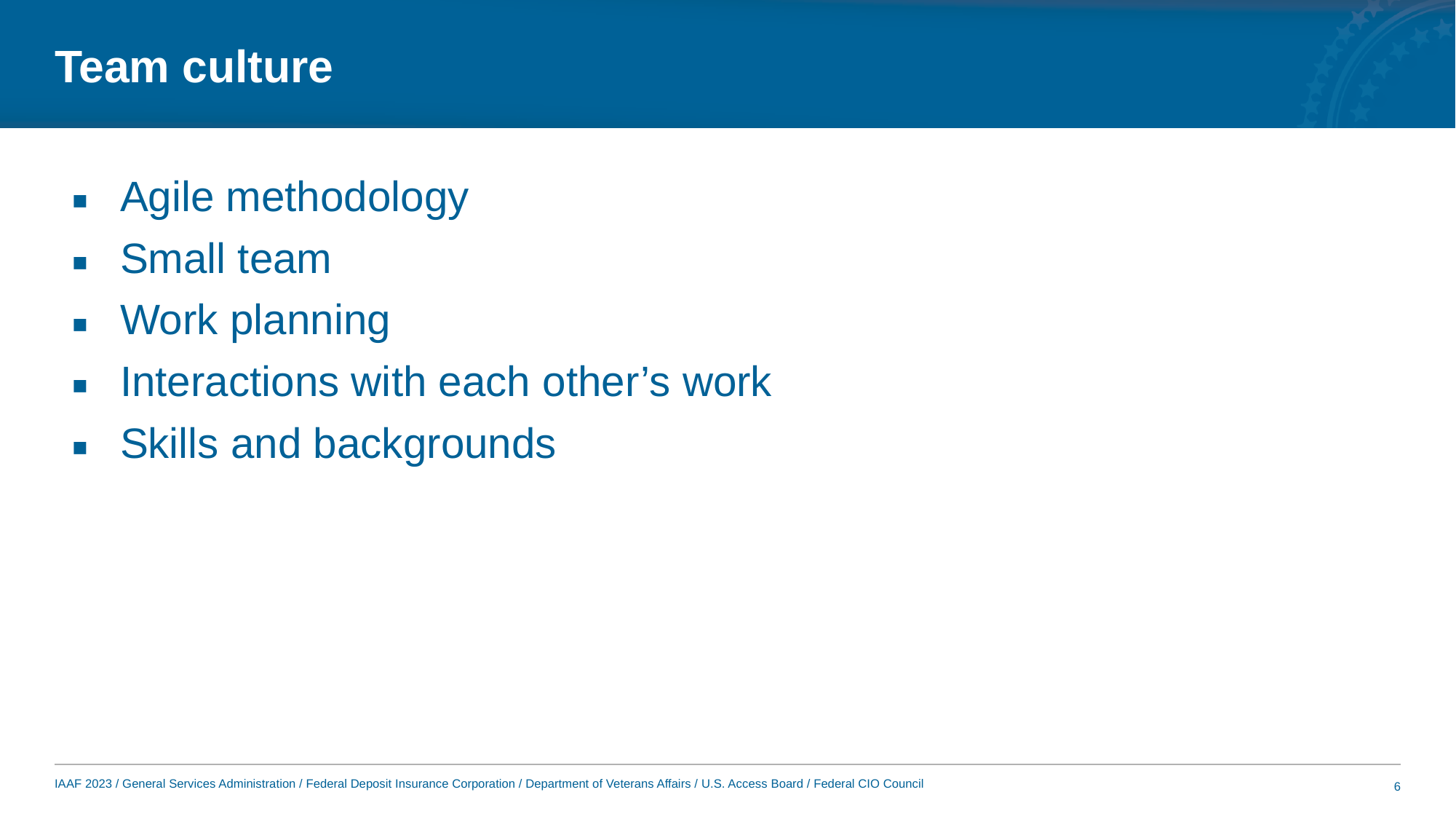

# Team culture
Agile methodology
Small team
Work planning
Interactions with each other’s work
Skills and backgrounds
6